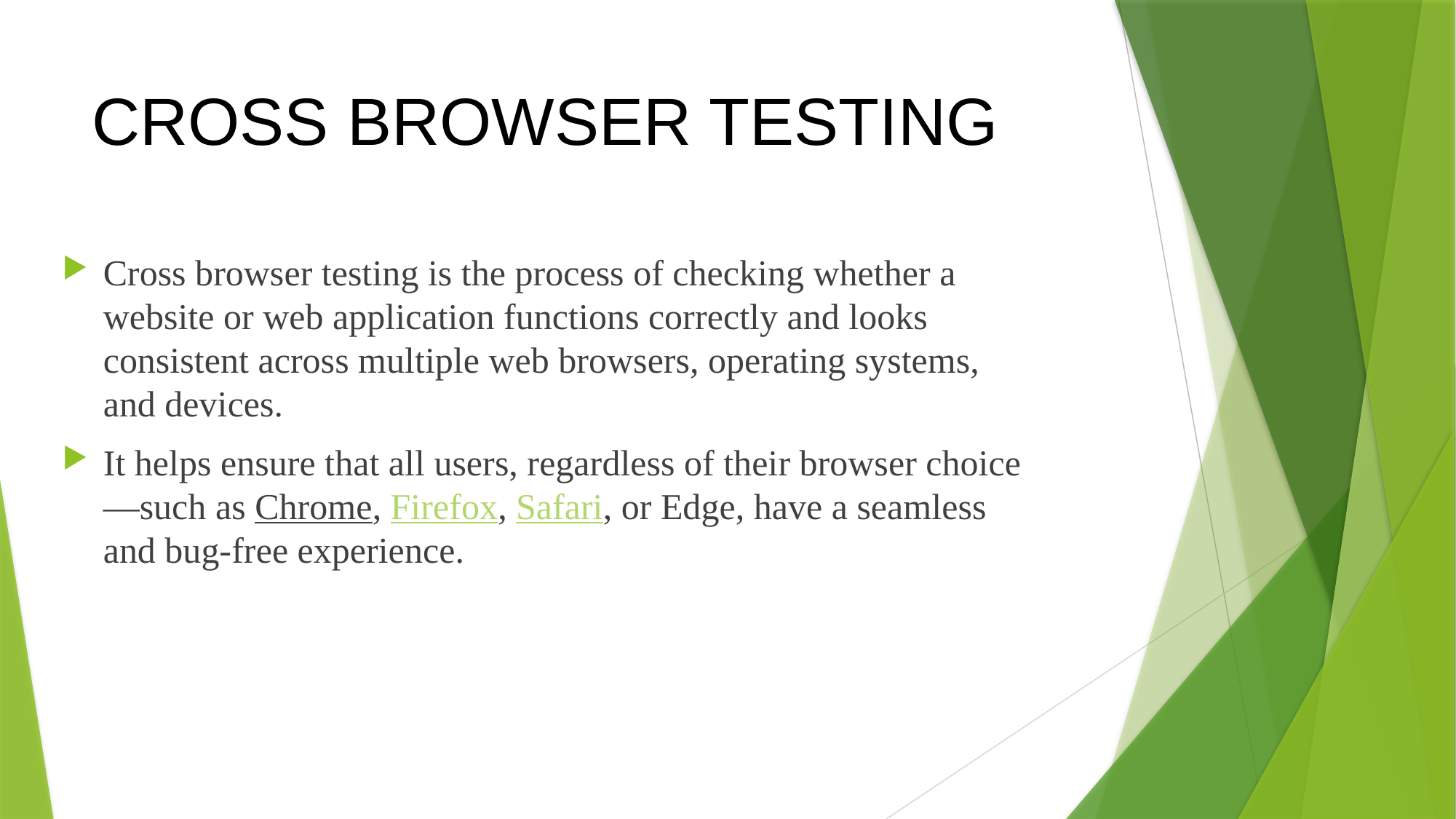

# CROSS BROWSER TESTING
Cross browser testing is the process of checking whether a website or web application functions correctly and looks consistent across multiple web browsers, operating systems, and devices.
It helps ensure that all users, regardless of their browser choice—such as Chrome, Firefox, Safari, or Edge, have a seamless and bug-free experience.